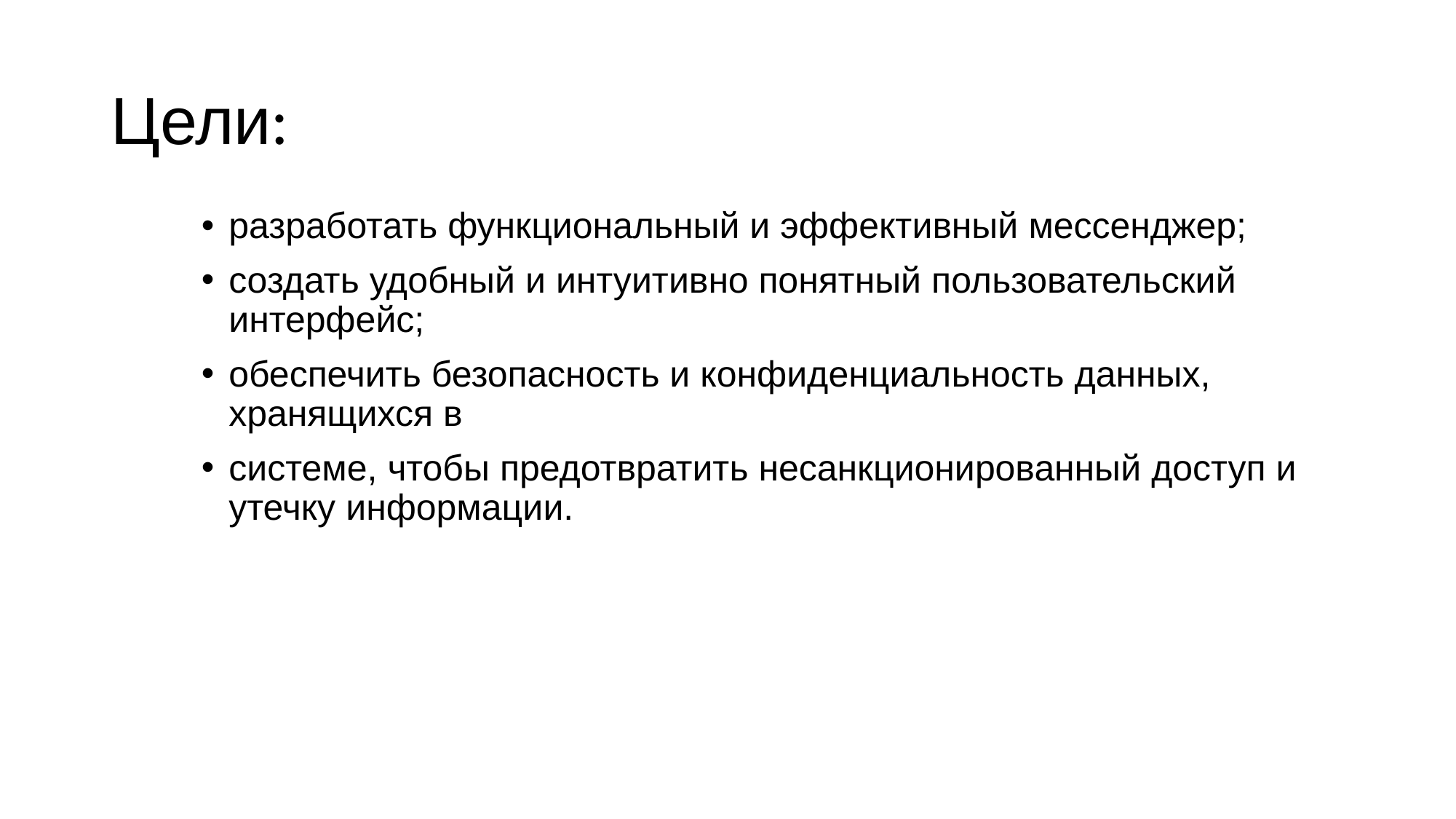

# Цели:
разработать функциональный и эффективный мессенджер;
создать удобный и интуитивно понятный пользовательский интерфейс;
обеспечить безопасность и конфиденциальность данных, хранящихся в
системе, чтобы предотвратить несанкционированный доступ и утечку информации.